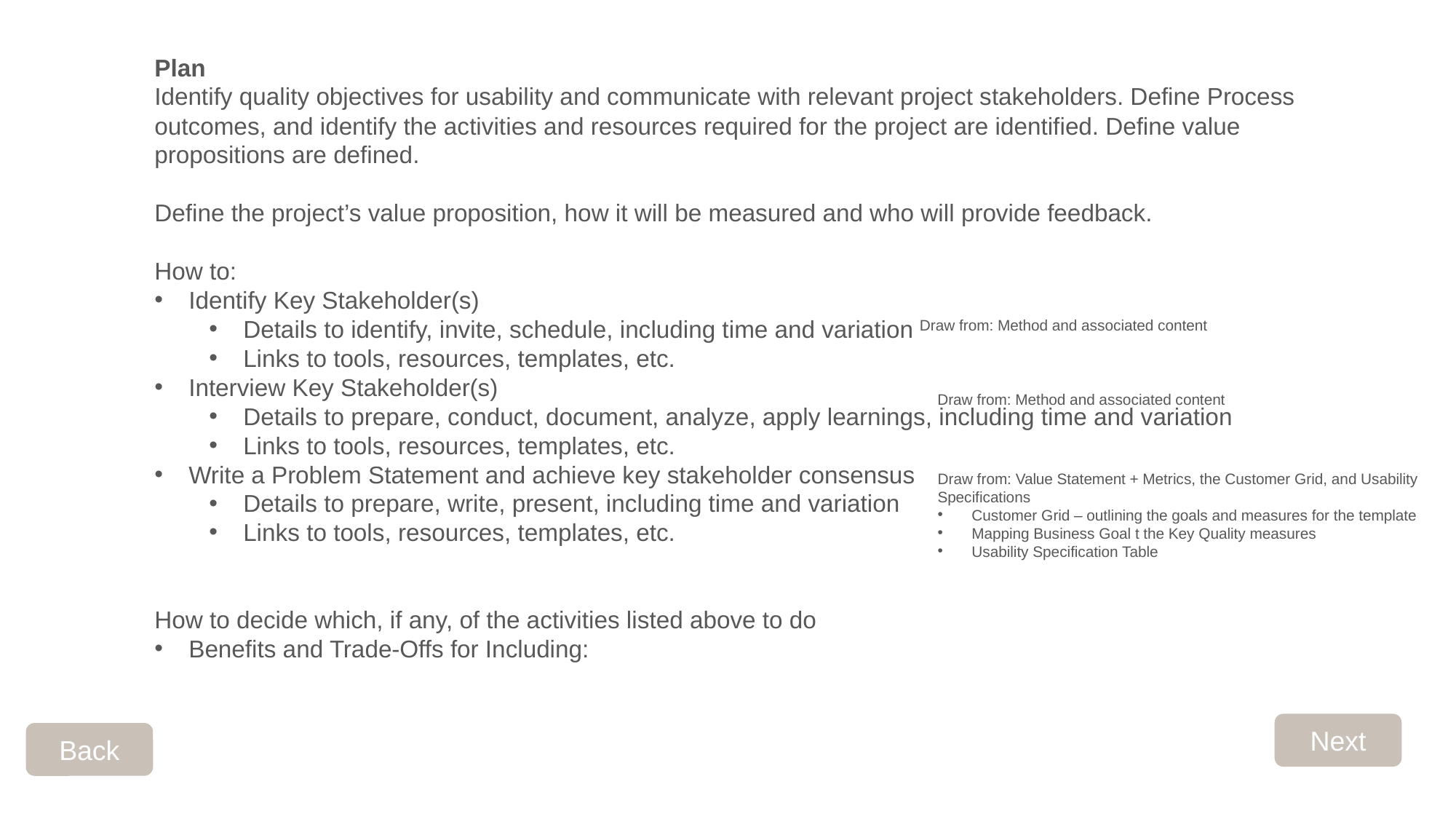

Plan
Identify quality objectives for usability and communicate with relevant project stakeholders. Define Process outcomes, and identify the activities and resources required for the project are identified. Define value propositions are defined.

Define the project’s value proposition, how it will be measured and who will provide feedback.

How to:
Identify Key Stakeholder(s)
Details to identify, invite, schedule, including time and variation
Links to tools, resources, templates, etc.
Interview Key Stakeholder(s)
Details to prepare, conduct, document, analyze, apply learnings, including time and variation
Links to tools, resources, templates, etc.
Write a Problem Statement and achieve key stakeholder consensus
Details to prepare, write, present, including time and variation
Links to tools, resources, templates, etc.

How to decide which, if any, of the activities listed above to do
Benefits and Trade-Offs for Including:

Draw from: Method and associated content
Draw from: Method and associated content
Draw from: Value Statement + Metrics, the Customer Grid, and Usability Specifications
Customer Grid – outlining the goals and measures for the template
Mapping Business Goal t the Key Quality measures
Usability Specification Table
Next
Back